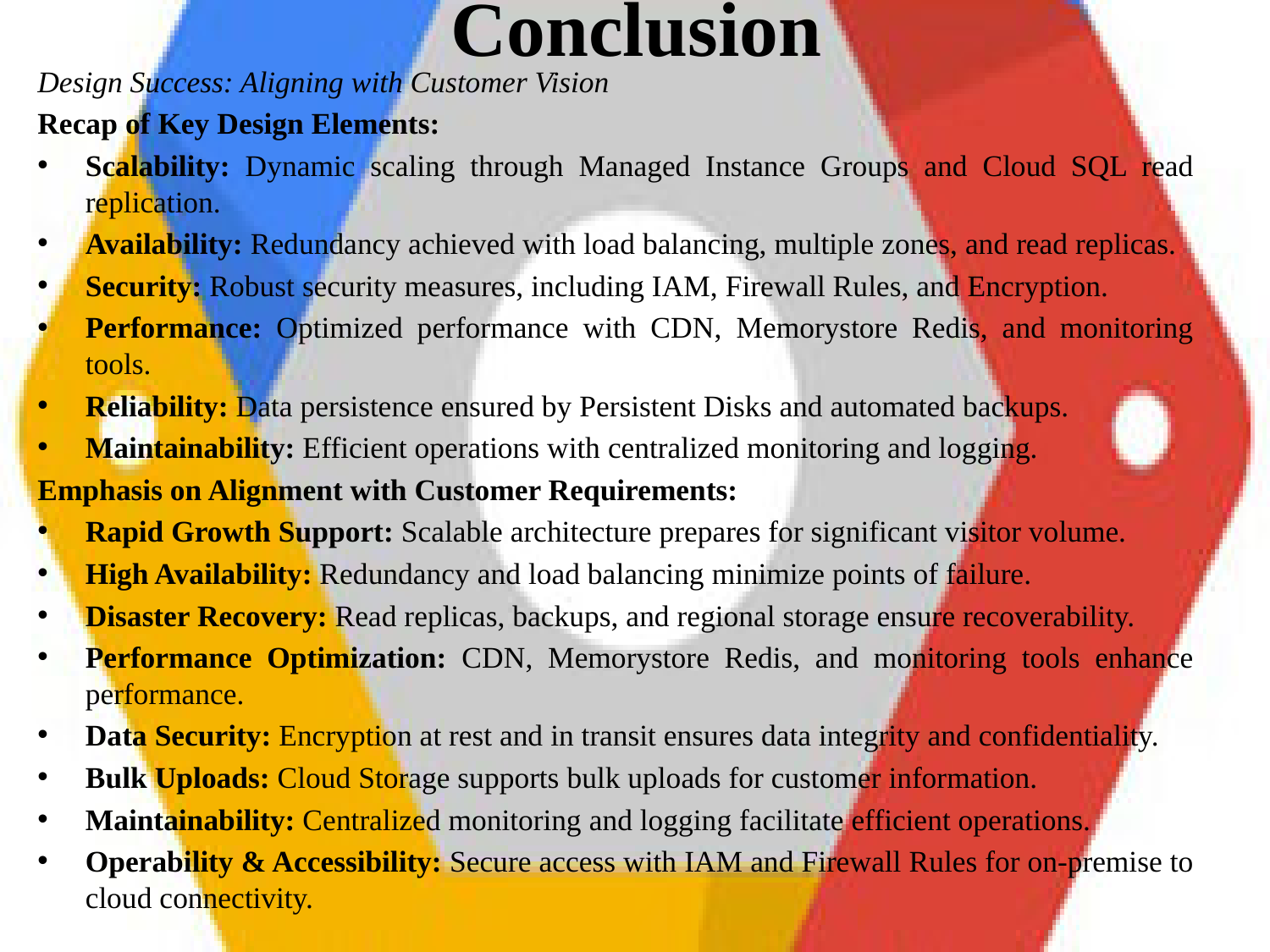

# Conclusion
Design Success: Aligning with Customer Vision
Recap of Key Design Elements:
Scalability: Dynamic scaling through Managed Instance Groups and Cloud SQL read replication.
Availability: Redundancy achieved with load balancing, multiple zones, and read replicas.
Security: Robust security measures, including IAM, Firewall Rules, and Encryption.
Performance: Optimized performance with CDN, Memorystore Redis, and monitoring tools.
Reliability: Data persistence ensured by Persistent Disks and automated backups.
Maintainability: Efficient operations with centralized monitoring and logging.
Emphasis on Alignment with Customer Requirements:
Rapid Growth Support: Scalable architecture prepares for significant visitor volume.
High Availability: Redundancy and load balancing minimize points of failure.
Disaster Recovery: Read replicas, backups, and regional storage ensure recoverability.
Performance Optimization: CDN, Memorystore Redis, and monitoring tools enhance performance.
Data Security: Encryption at rest and in transit ensures data integrity and confidentiality.
Bulk Uploads: Cloud Storage supports bulk uploads for customer information.
Maintainability: Centralized monitoring and logging facilitate efficient operations.
Operability & Accessibility: Secure access with IAM and Firewall Rules for on-premise to cloud connectivity.